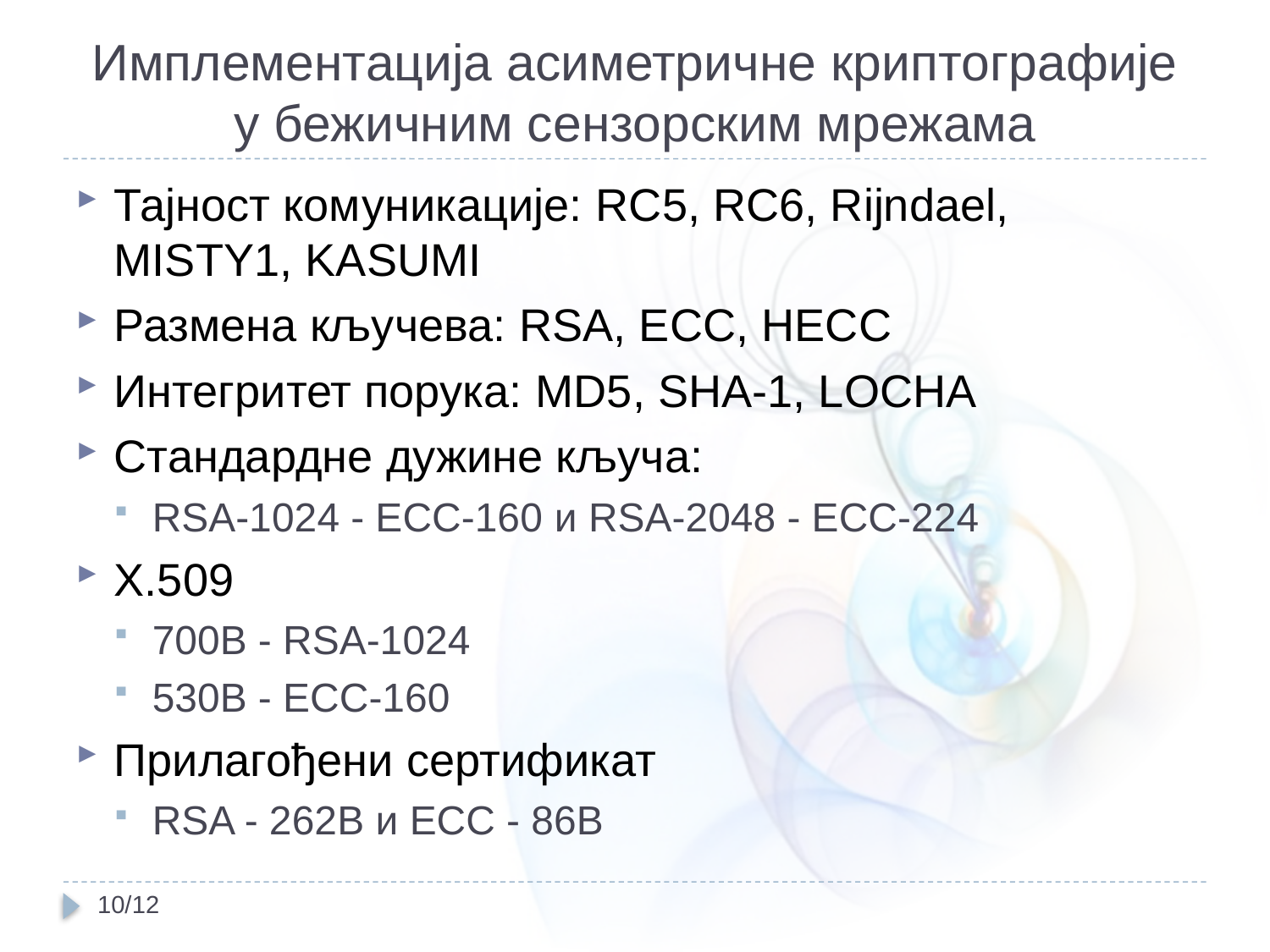

# Имплементација асиметричне криптографије у бежичним сензорским мрежама
Тајност комуникације: RC5, RC6, Rijndael, MISTY1, KASUMI
Размена кључева: RSA, ECC, HECC
Интегритет порука: MD5, SHA-1, LOCHA
Стандардне дужине кључа:
RSA-1024 - ECC-160 и RSA-2048 - ECC-224
X.509
700B - RSA-1024
530B - ECC-160
Прилагођени сертификат
RSA - 262B и ECC - 86B
10/12